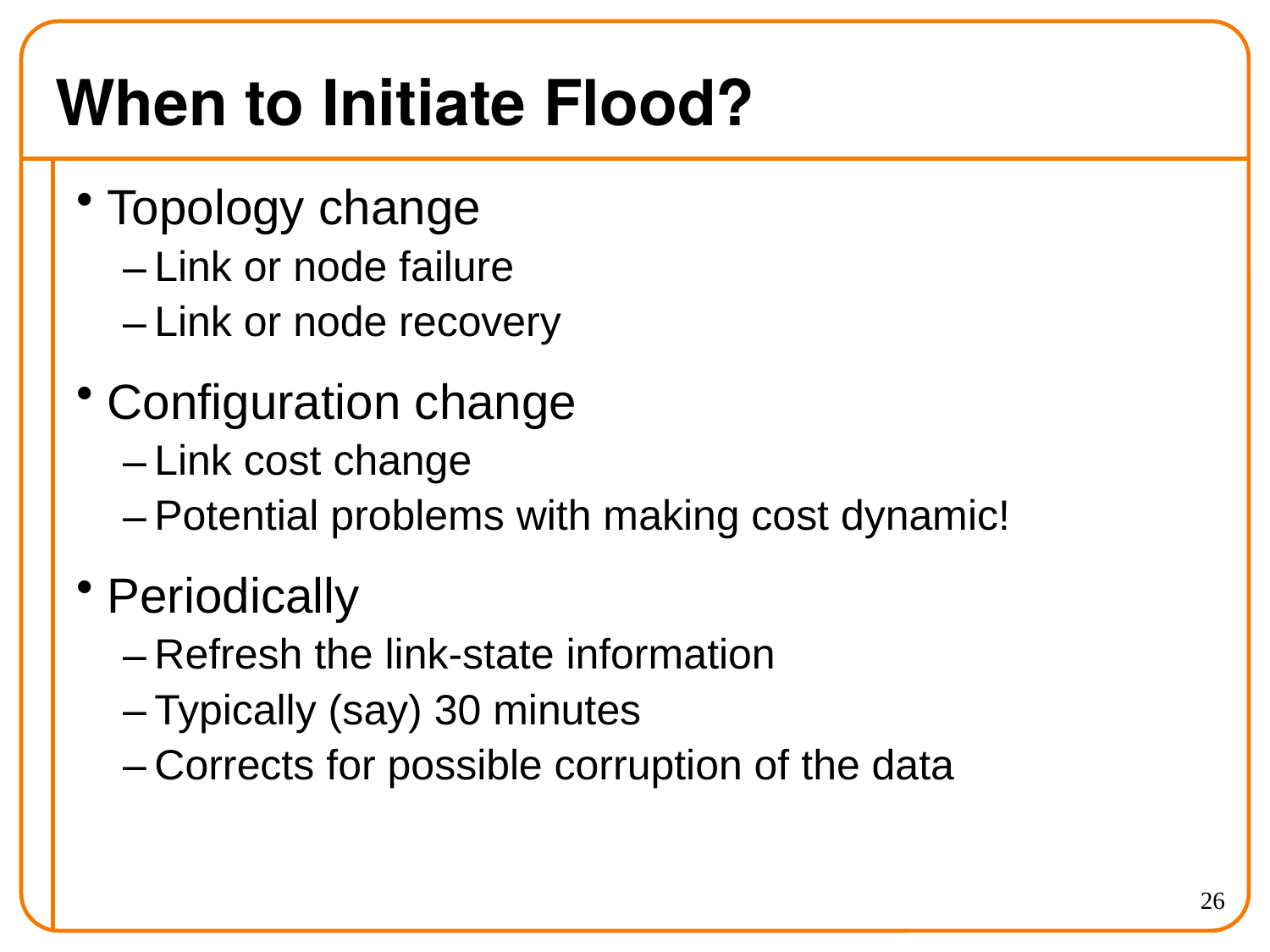

# When to Initiate Flood?
Topology change
Link or node failure
Link or node recovery
Configuration change
Link cost change
Potential problems with making cost dynamic!
Periodically
Refresh the link-state information
Typically (say) 30 minutes
Corrects for possible corruption of the data

26